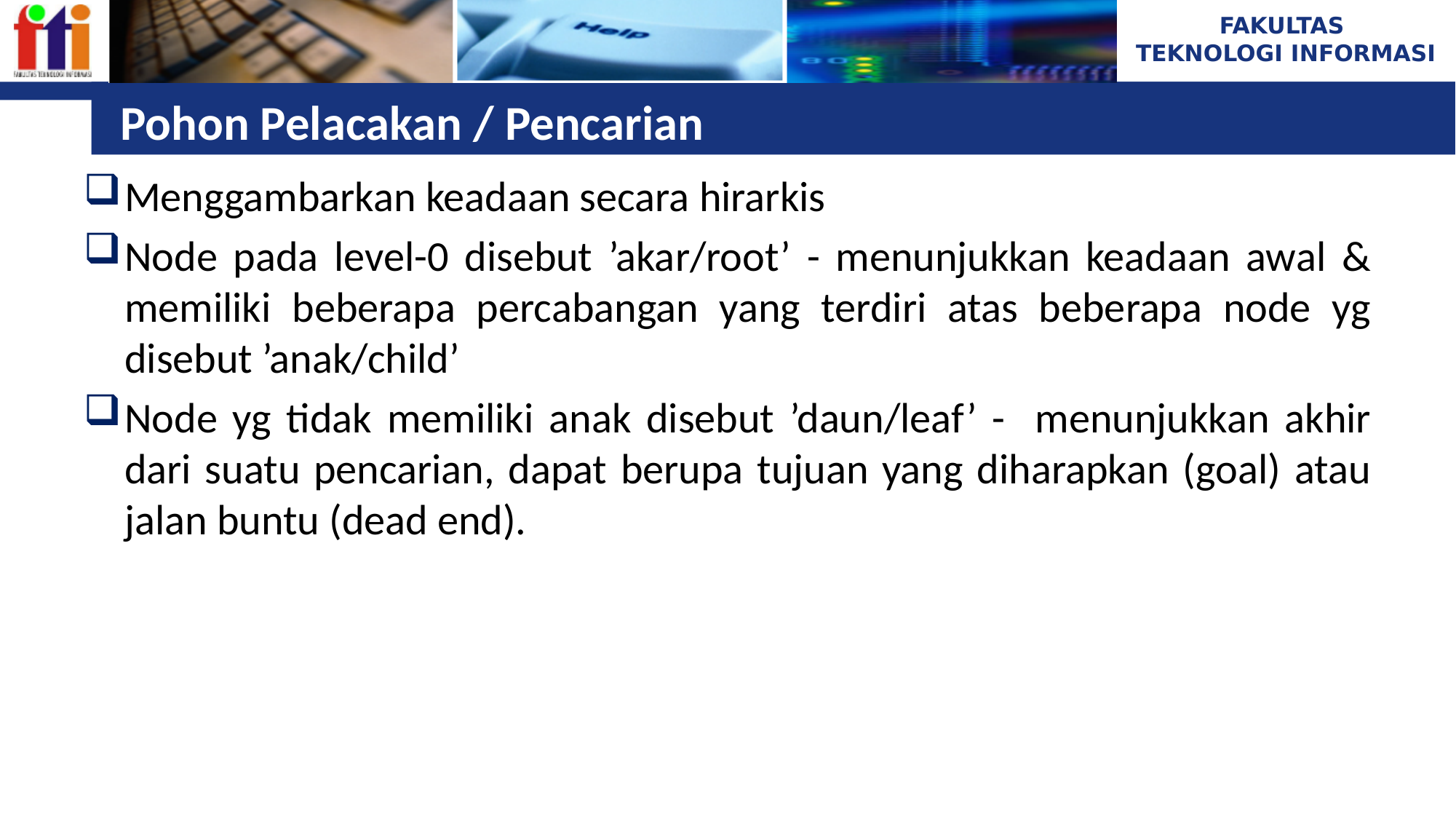

# Pohon Pelacakan / Pencarian
Menggambarkan keadaan secara hirarkis
Node pada level-0 disebut ’akar/root’ - menunjukkan keadaan awal & memiliki beberapa percabangan yang terdiri atas beberapa node yg disebut ’anak/child’
Node yg tidak memiliki anak disebut ’daun/leaf’ -  menunjukkan akhir dari suatu pencarian, dapat berupa tujuan yang diharapkan (goal) atau jalan buntu (dead end).